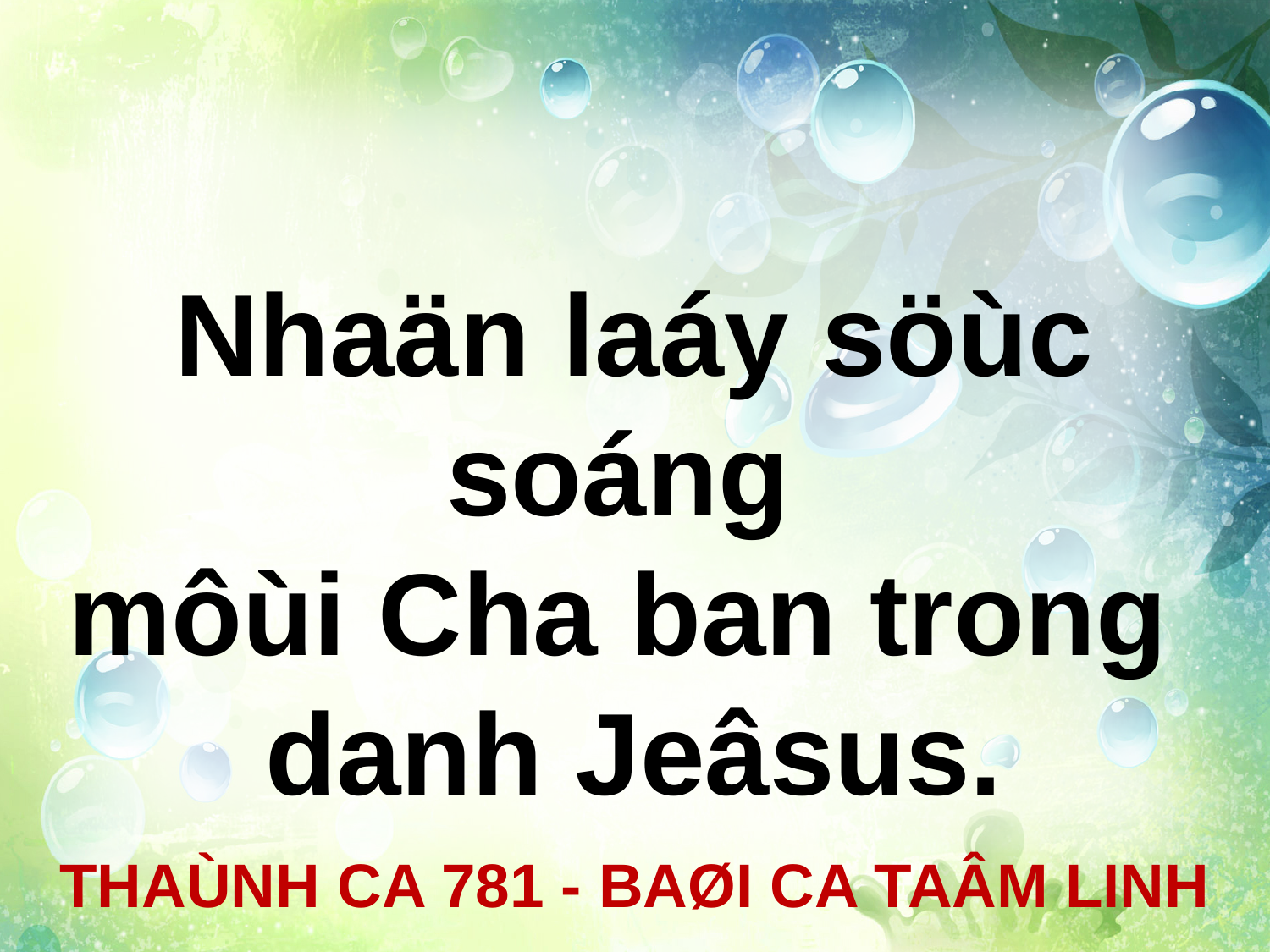

Nhaän laáy söùc soáng
môùi Cha ban trong
danh Jeâsus.
THAÙNH CA 781 - BAØI CA TAÂM LINH